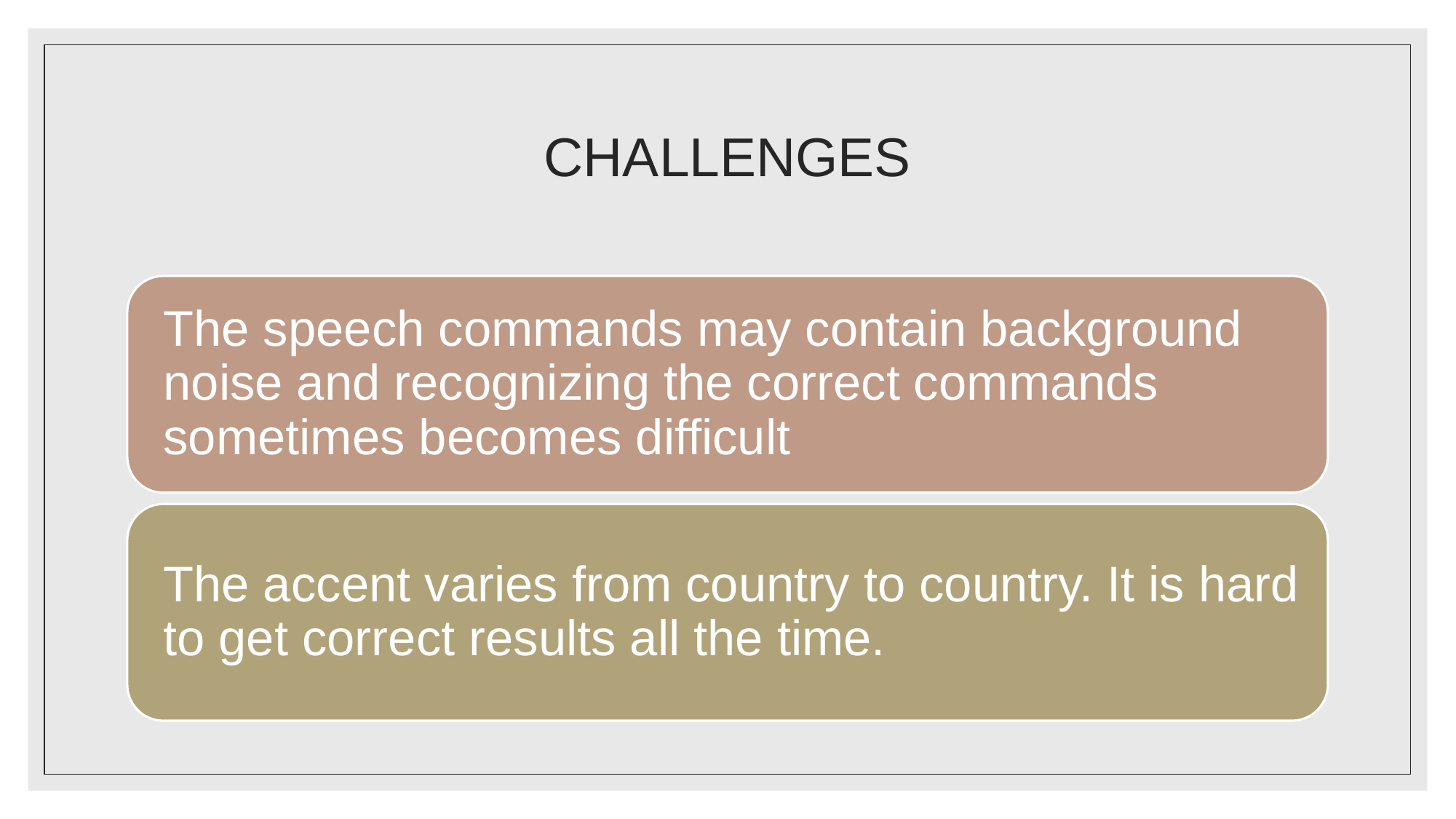

# CHALLENGES
The speech commands may contain background noise and recognizing the correct commands sometimes becomes difficult
The accent varies from country to country. It is hard to get correct results all the time.